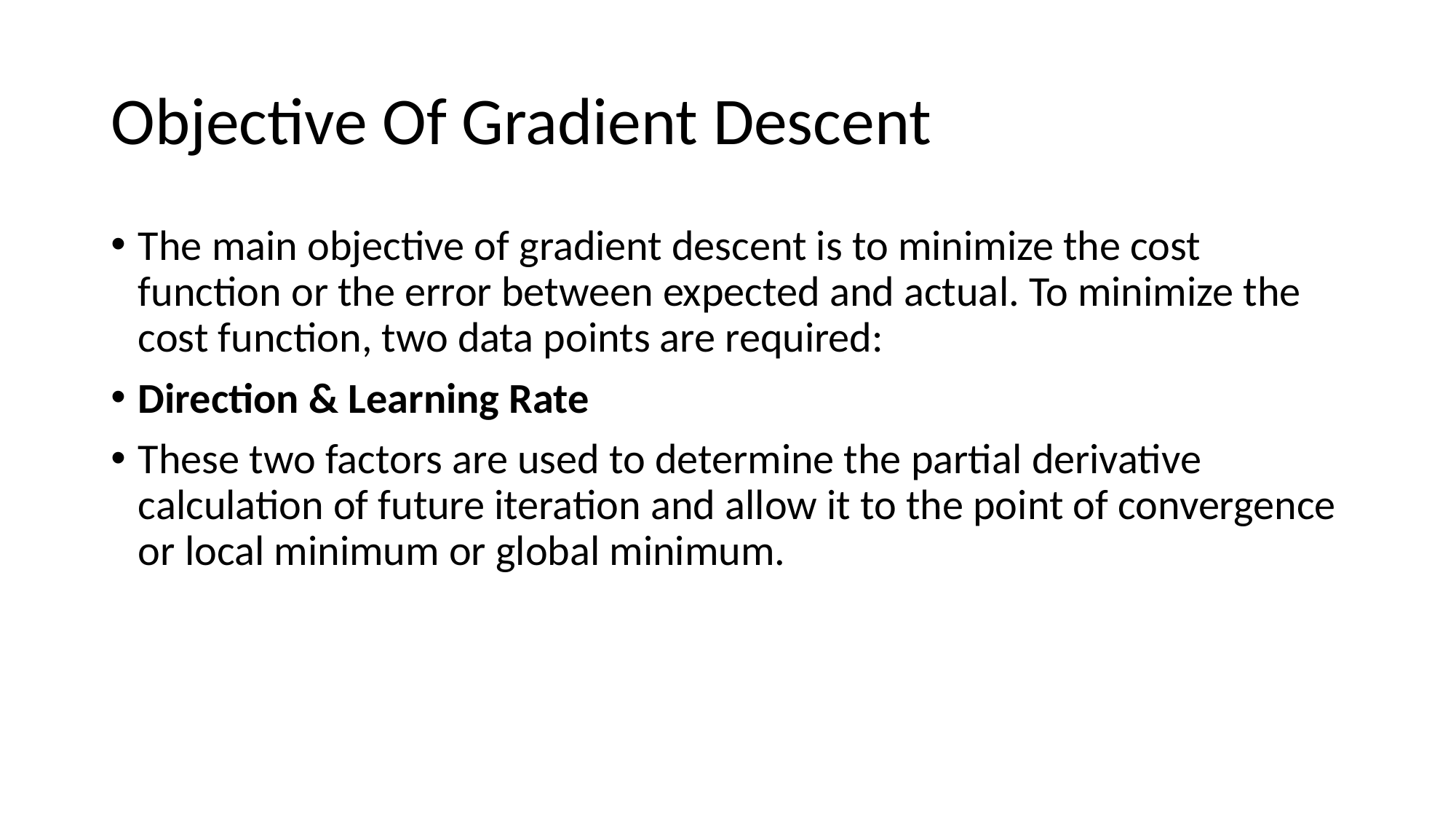

# Objective Of Gradient Descent
The main objective of gradient descent is to minimize the cost function or the error between expected and actual. To minimize the cost function, two data points are required:
Direction & Learning Rate
These two factors are used to determine the partial derivative calculation of future iteration and allow it to the point of convergence or local minimum or global minimum.